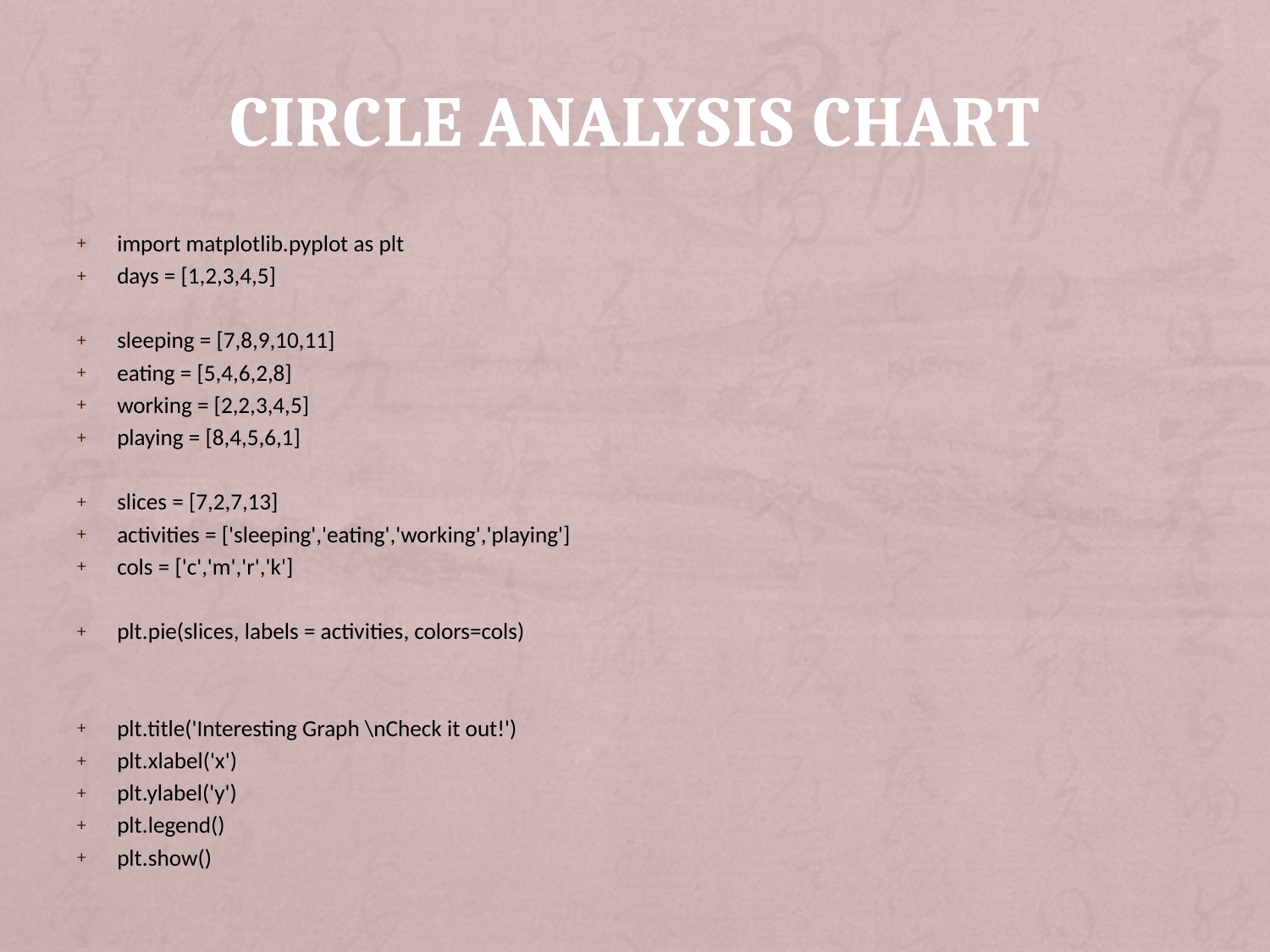

# circle analysis chart
import matplotlib.pyplot as plt
days = [1,2,3,4,5]

sleeping = [7,8,9,10,11]
eating = [5,4,6,2,8]
working = [2,2,3,4,5]
playing = [8,4,5,6,1]

slices = [7,2,7,13]
activities = ['sleeping','eating','working','playing']
cols = ['c','m','r','k']

plt.pie(slices, labels = activities, colors=cols)

plt.title('Interesting Graph \nCheck it out!')
plt.xlabel('x')
plt.ylabel('y')
plt.legend()
plt.show()